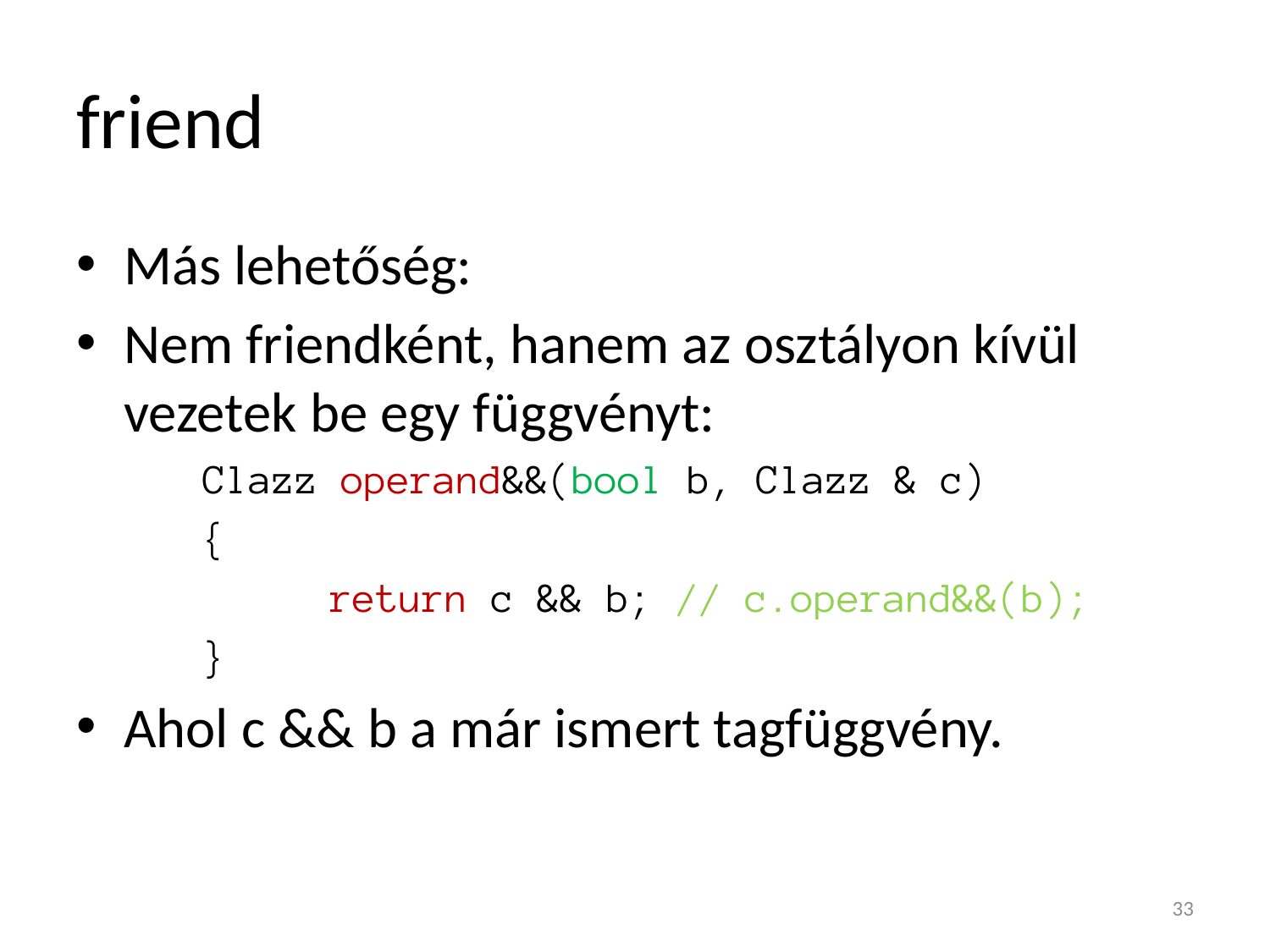

# friend
Más lehetőség:
Nem friendként, hanem az osztályon kívül vezetek be egy függvényt:
	Clazz operand&&(bool b, Clazz & c)
	{
		return c && b; // c.operand&&(b);
	}
Ahol c && b a már ismert tagfüggvény.
33